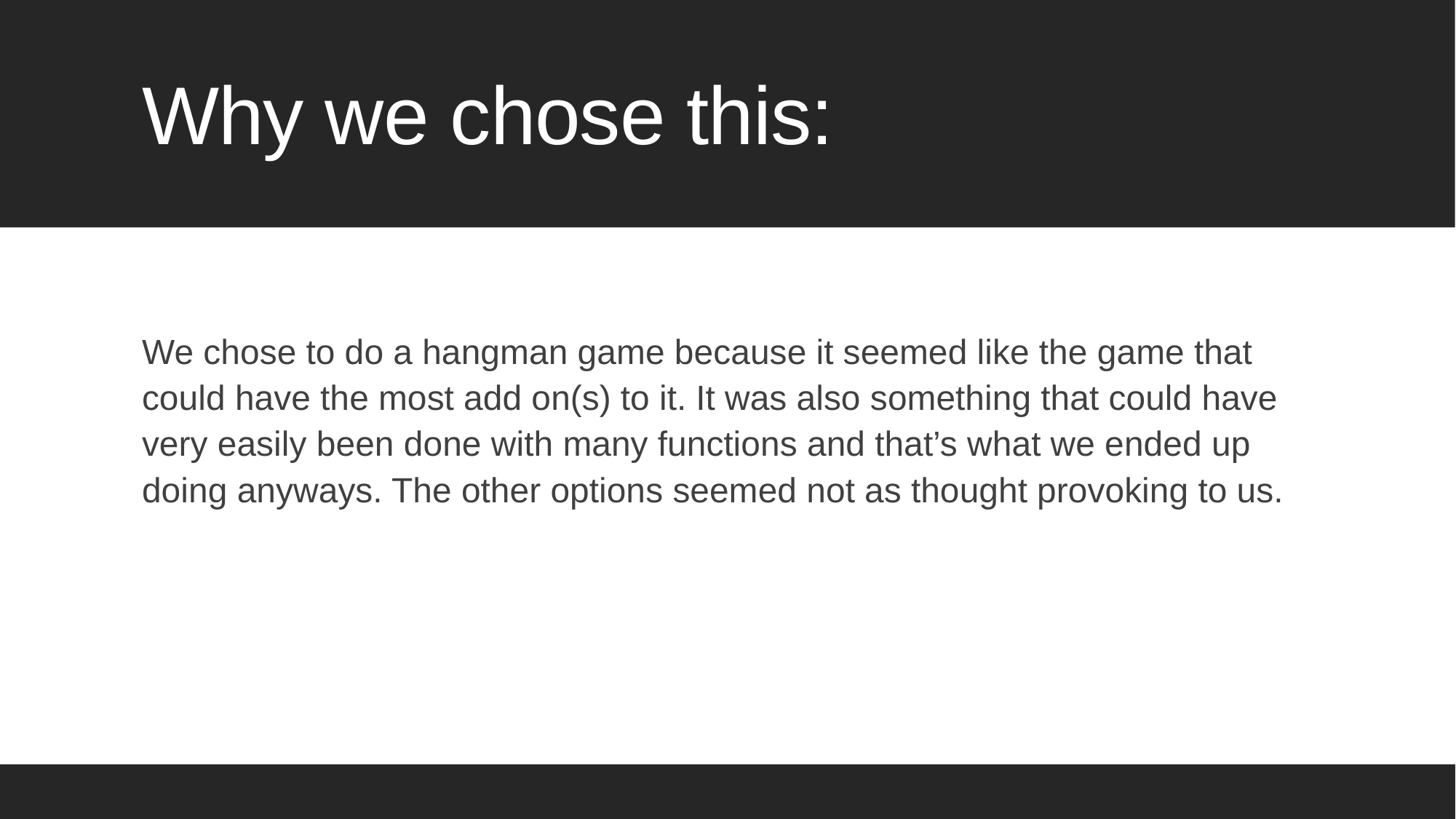

# Why we chose this:
We chose to do a hangman game because it seemed like the game that could have the most add on(s) to it. It was also something that could have very easily been done with many functions and that’s what we ended up doing anyways. The other options seemed not as thought provoking to us.